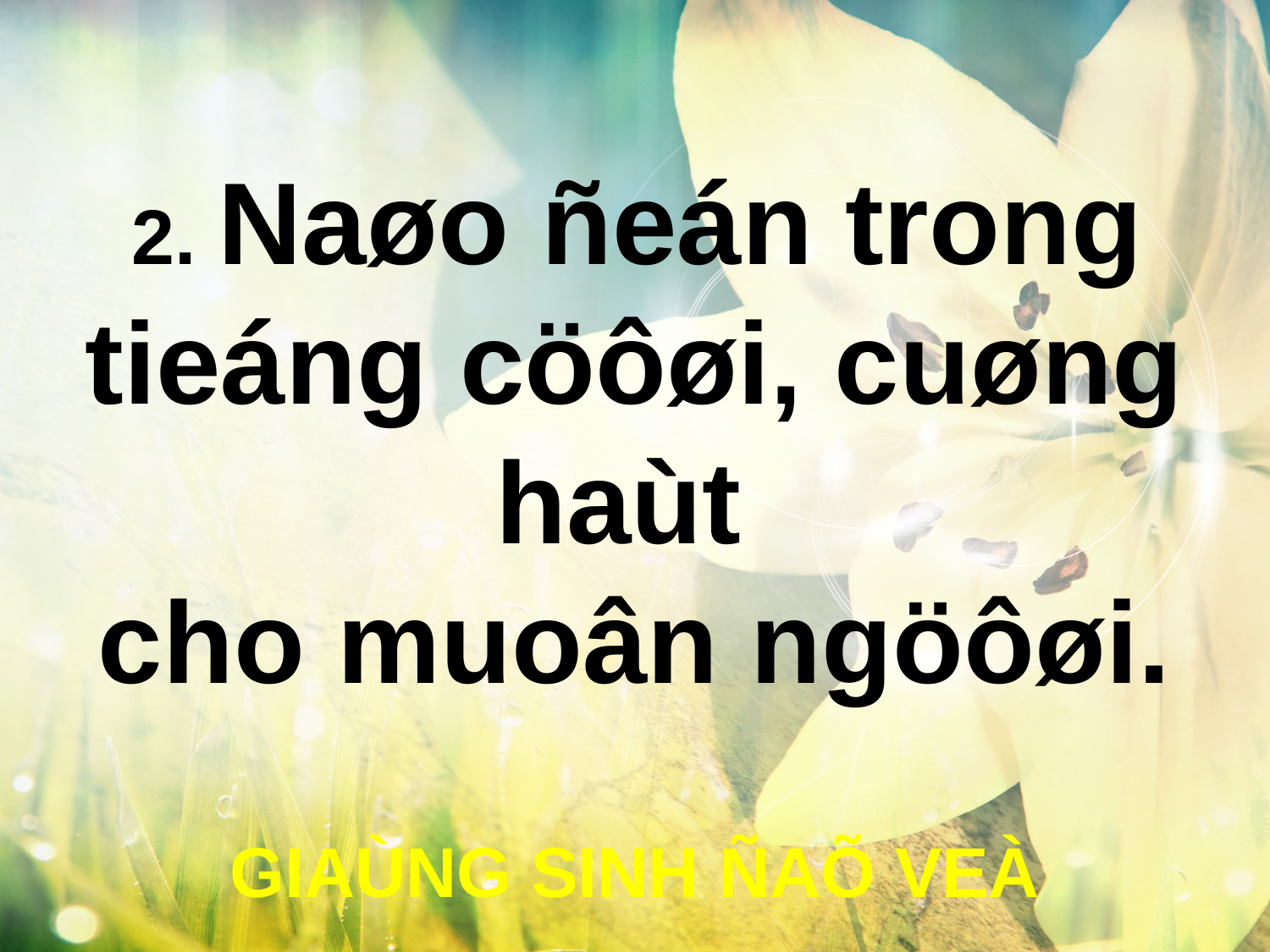

2. Naøo ñeán trong
tieáng cöôøi, cuøng haùt
cho muoân ngöôøi.
GIAÙNG SINH ÑAÕ VEÀ